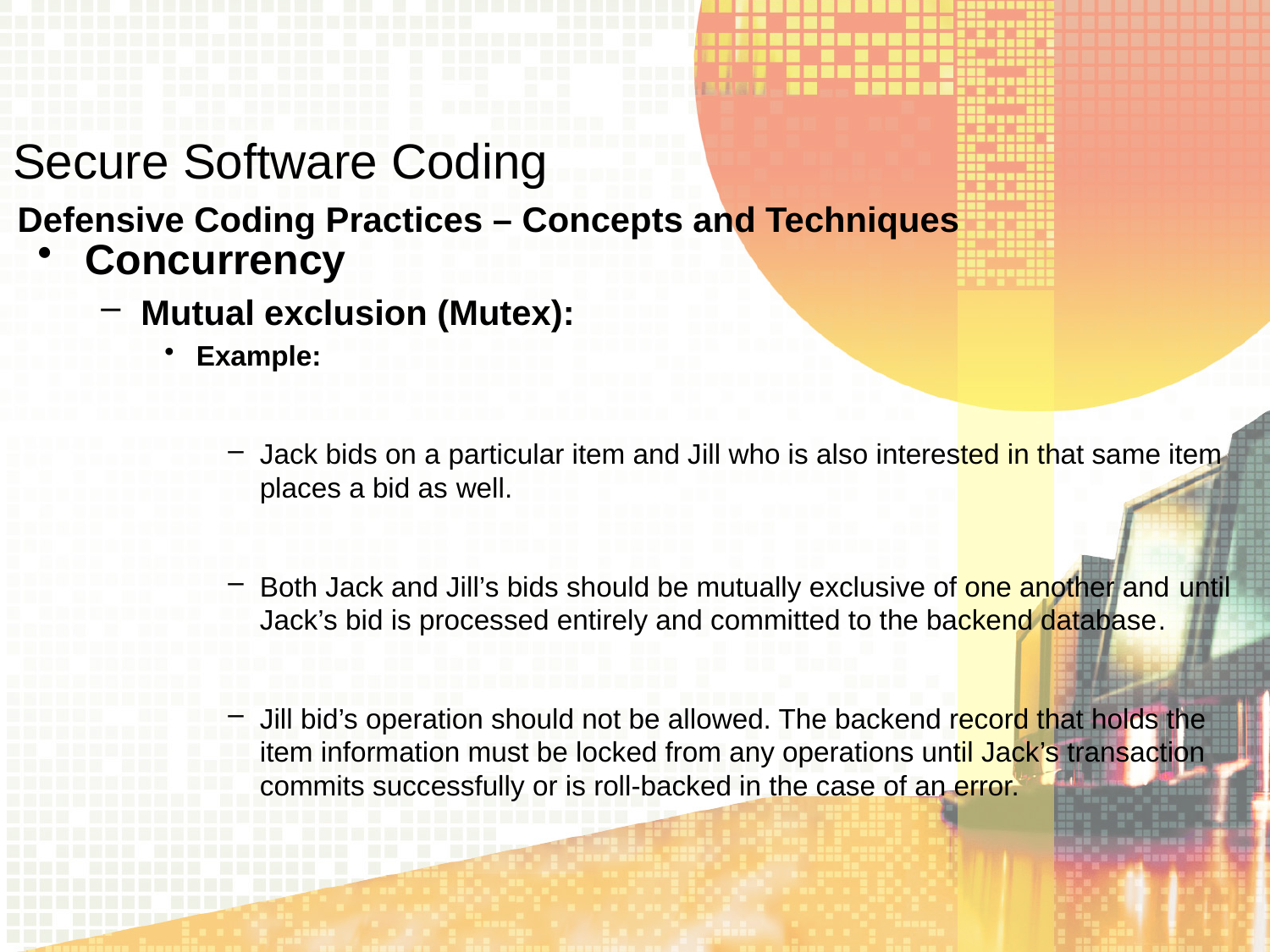

Secure Software Coding
Defensive Coding Practices – Concepts and Techniques
Concurrency
Mutual exclusion (Mutex):
Example:

Jack bids on a particular item and Jill who is also interested in that same item places a bid as well.

Both Jack and Jill’s bids should be mutually exclusive of one another and until Jack’s bid is processed entirely and committed to the backend database.

Jill bid’s operation should not be allowed. The backend record that holds the item information must be locked from any operations until Jack’s transaction commits successfully or is roll-backed in the case of an error.